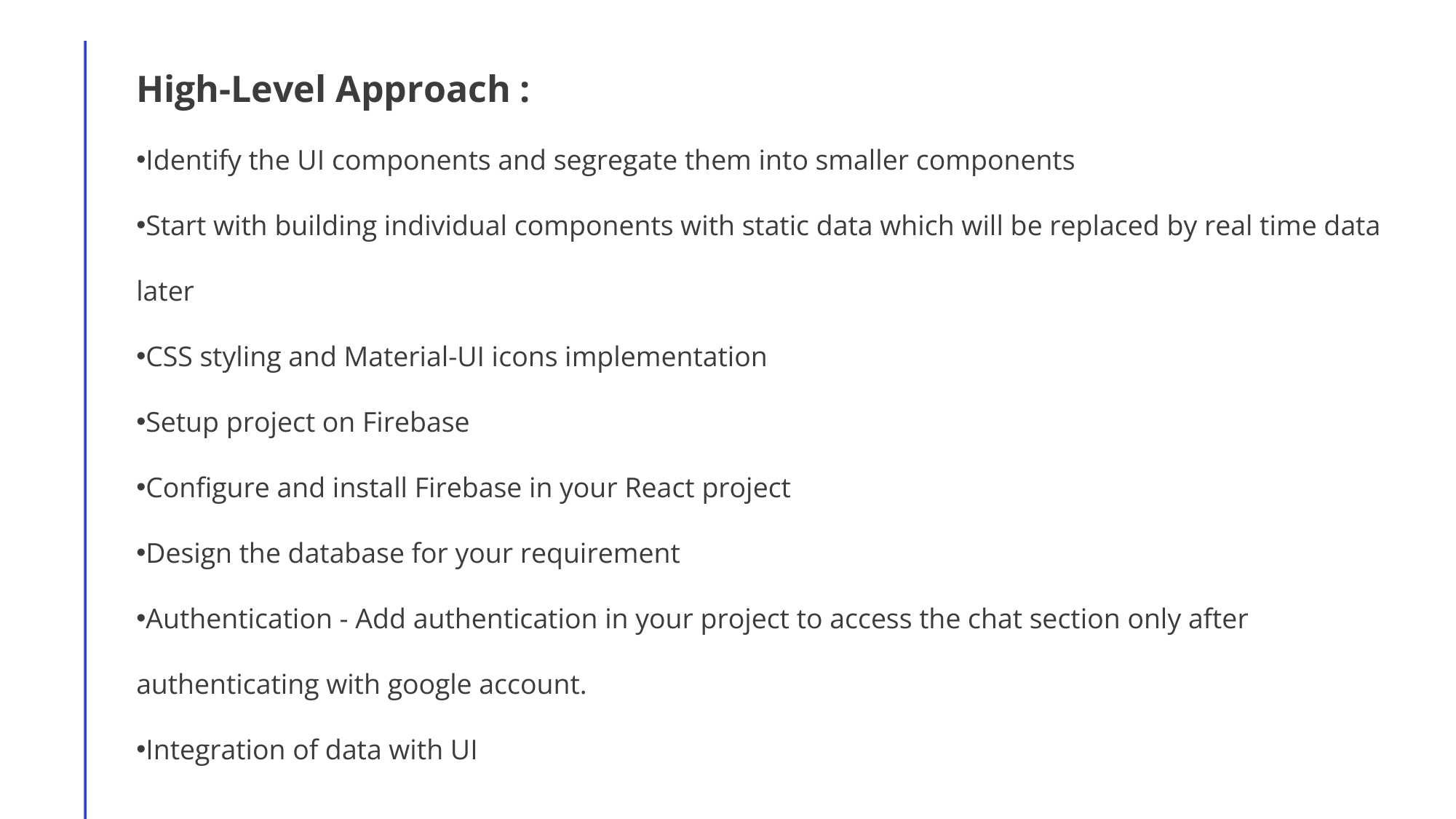

High-Level Approach :
Identify the UI components and segregate them into smaller components
Start with building individual components with static data which will be replaced by real time data later
CSS styling and Material-UI icons implementation
Setup project on Firebase
Configure and install Firebase in your React project
Design the database for your requirement
Authentication - Add authentication in your project to access the chat section only after authenticating with google account.
Integration of data with UI